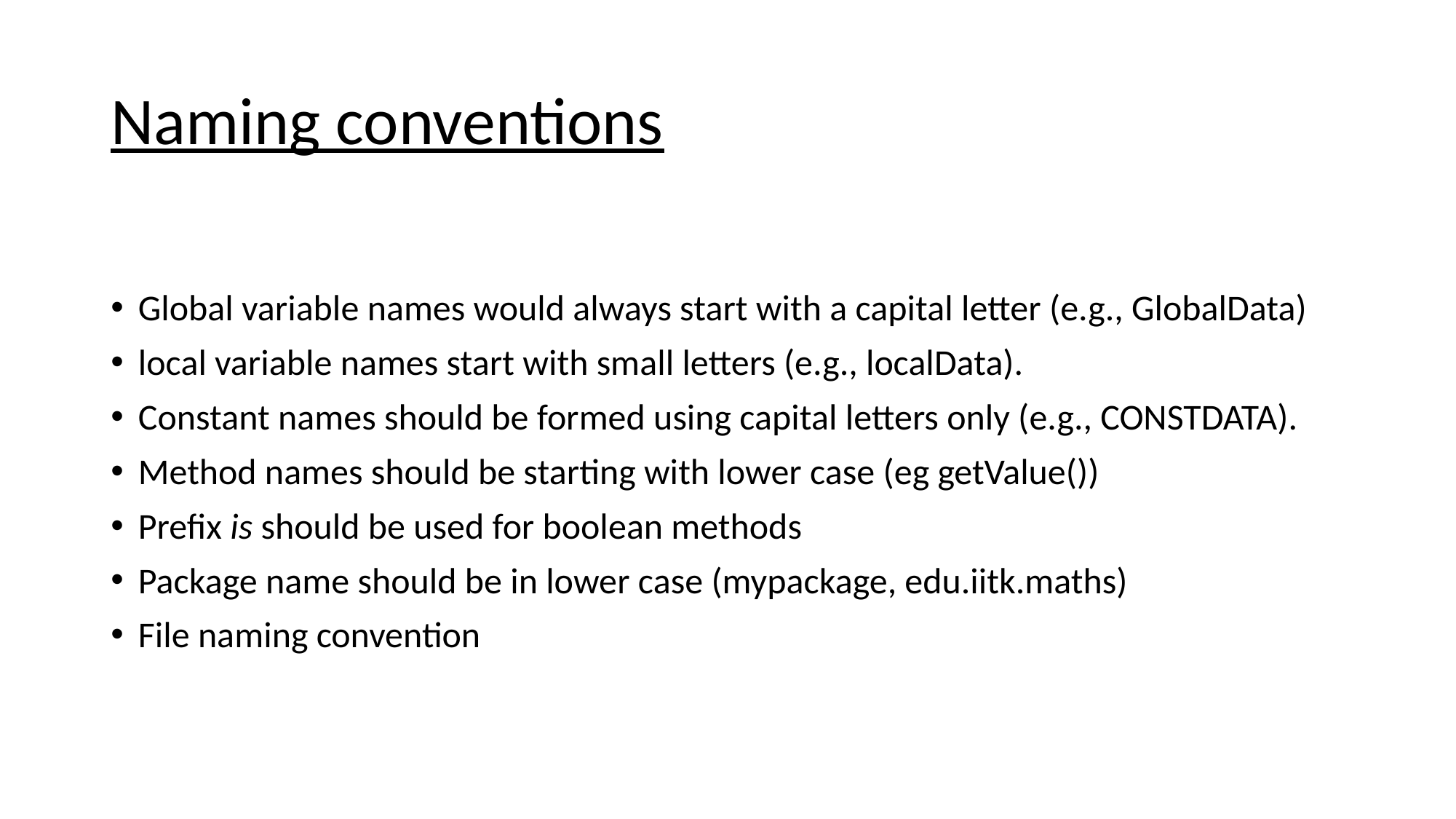

# Naming conventions

Global variable names would always start with a capital letter (e.g., GlobalData)
local variable names start with small letters (e.g., localData).
Constant names should be formed using capital letters only (e.g., CONSTDATA).
Method names should be starting with lower case (eg getValue())
Prefix is should be used for boolean methods
Package name should be in lower case (mypackage, edu.iitk.maths)
File naming convention